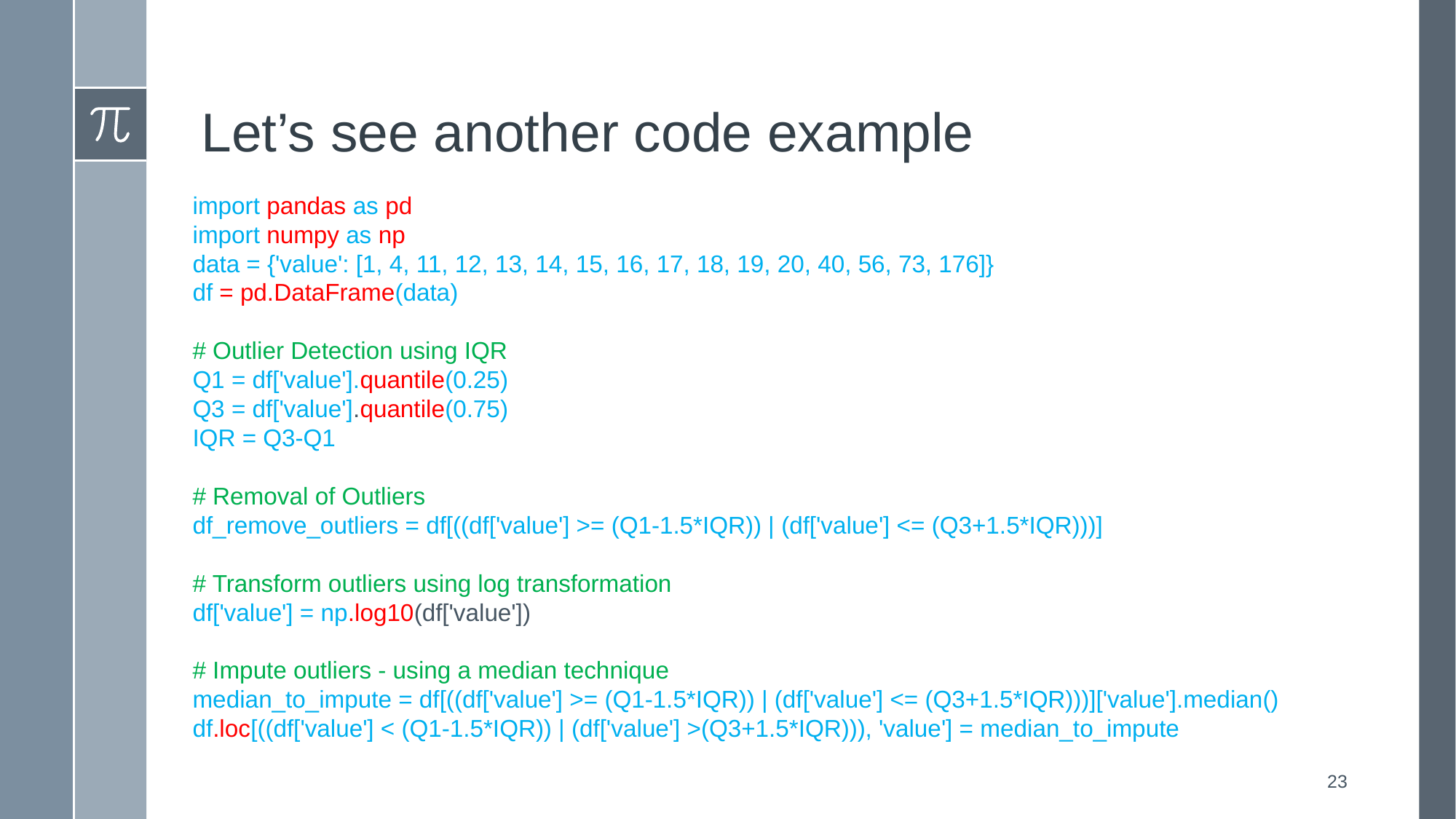

# Let’s see another code example
import pandas as pd
import numpy as np
data = {'value': [1, 4, 11, 12, 13, 14, 15, 16, 17, 18, 19, 20, 40, 56, 73, 176]}
df = pd.DataFrame(data)

# Outlier Detection using IQR
Q1 = df['value'].quantile(0.25)
Q3 = df['value'].quantile(0.75)
IQR = Q3-Q1

# Removal of Outliers
df_remove_outliers = df[((df['value'] >= (Q1-1.5*IQR)) | (df['value'] <= (Q3+1.5*IQR)))]

# Transform outliers using log transformation
df['value'] = np.log10(df['value'])

# Impute outliers - using a median technique
median_to_impute = df[((df['value'] >= (Q1-1.5*IQR)) | (df['value'] <= (Q3+1.5*IQR)))]['value'].median()
df.loc[((df['value'] < (Q1-1.5*IQR)) | (df['value'] >(Q3+1.5*IQR))), 'value'] = median_to_impute

23